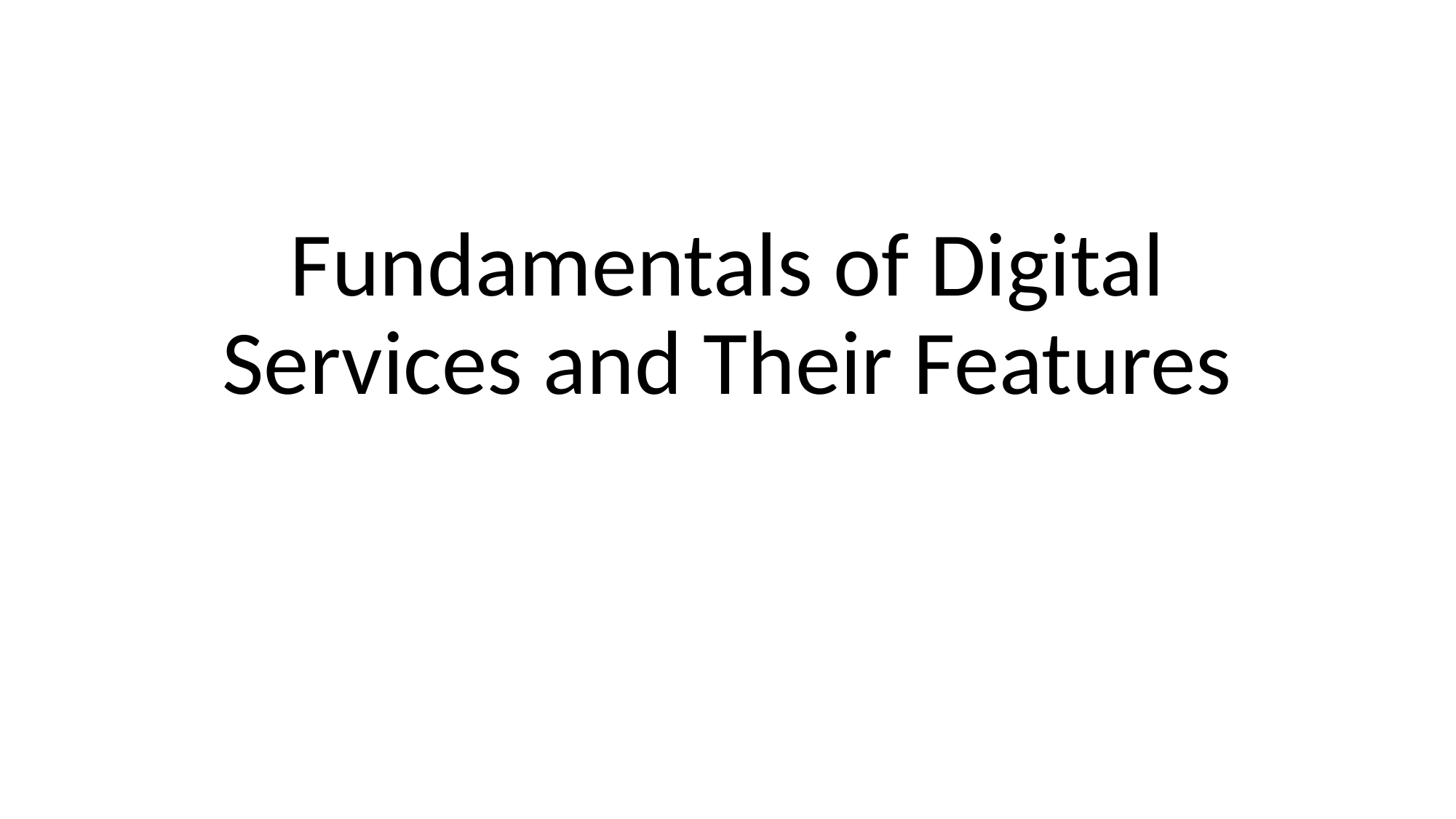

# Fundamentals of Digital Services and Their Features